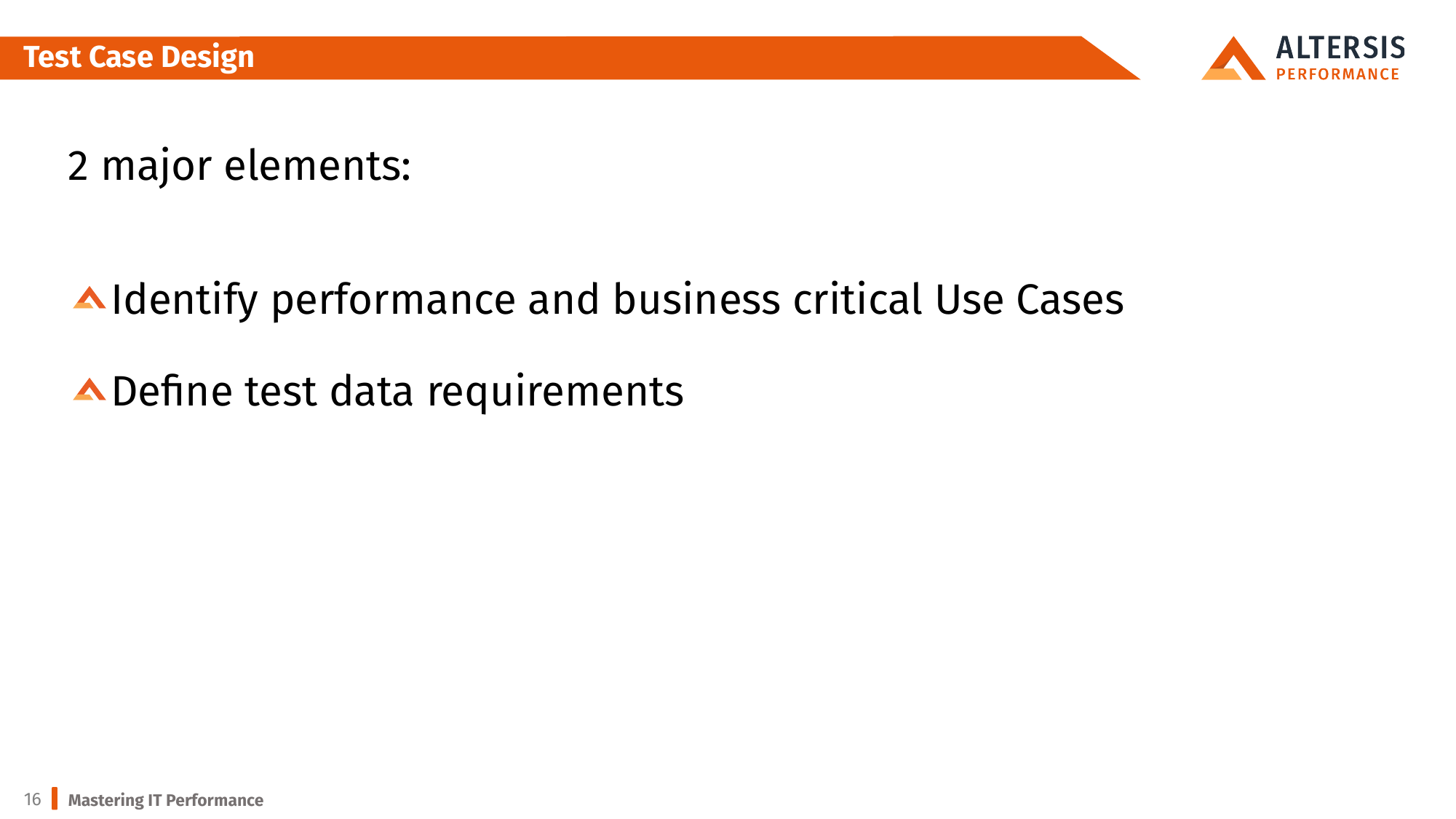

# Test Case Design
2 major elements:

Identify performance and business critical Use Cases
Define test data requirements
Mastering IT Performance